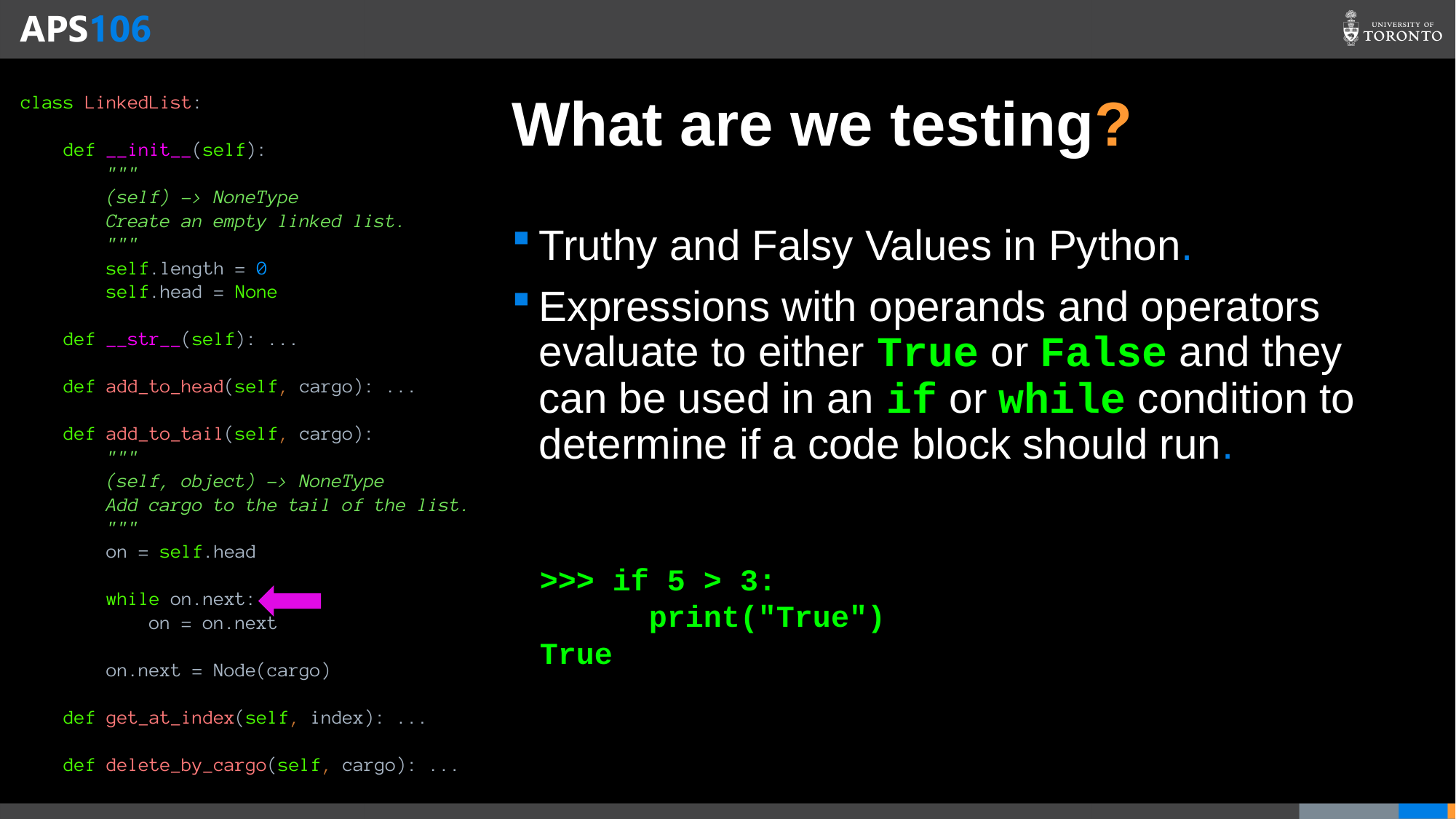

class LinkedList:
    def __init__(self):
        """
        (self) -> NoneType
        Create an empty linked list.
        """
        self.length = 0
        self.head = None
    def __str__(self): ...
    def add_to_head(self, cargo): ...
    def add_to_tail(self, cargo):
        """
        (self, object) -> NoneType
        Add cargo to the tail of the list.
        """
        on = self.head
        while on.next:
            on = on.next
        on.next = Node(cargo)
    def get_at_index(self, index): ...
    def delete_by_cargo(self, cargo): ...
# What are we testing?
Truthy and Falsy Values in Python.
Expressions with operands and operators evaluate to either True or False and they can be used in an if or while condition to determine if a code block should run.
>>> if 5 > 3:
	print("True")
True